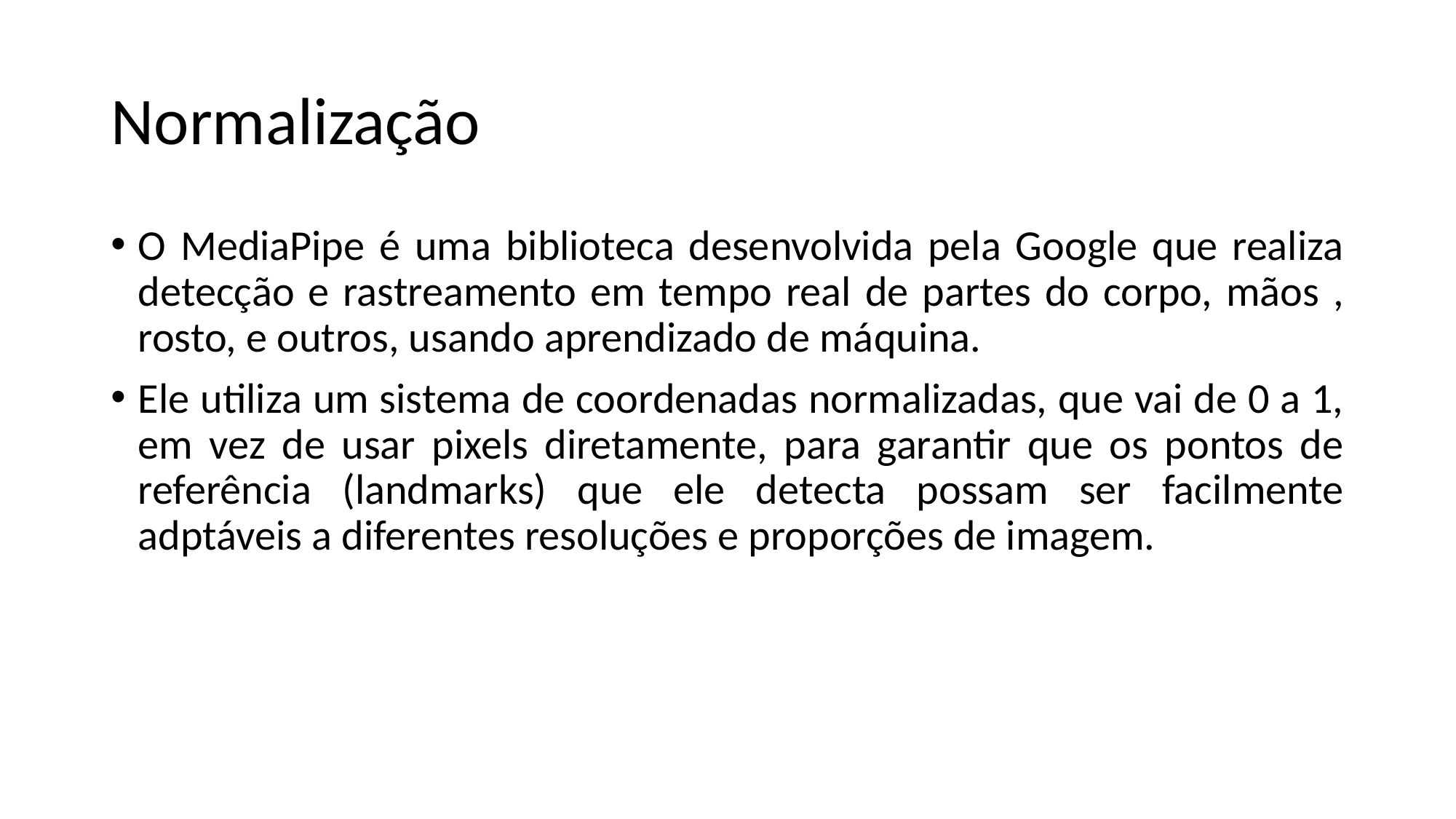

# Normalização
O MediaPipe é uma biblioteca desenvolvida pela Google que realiza detecção e rastreamento em tempo real de partes do corpo, mãos , rosto, e outros, usando aprendizado de máquina.
Ele utiliza um sistema de coordenadas normalizadas, que vai de 0 a 1, em vez de usar pixels diretamente, para garantir que os pontos de referência (landmarks) que ele detecta possam ser facilmente adptáveis a diferentes resoluções e proporções de imagem.